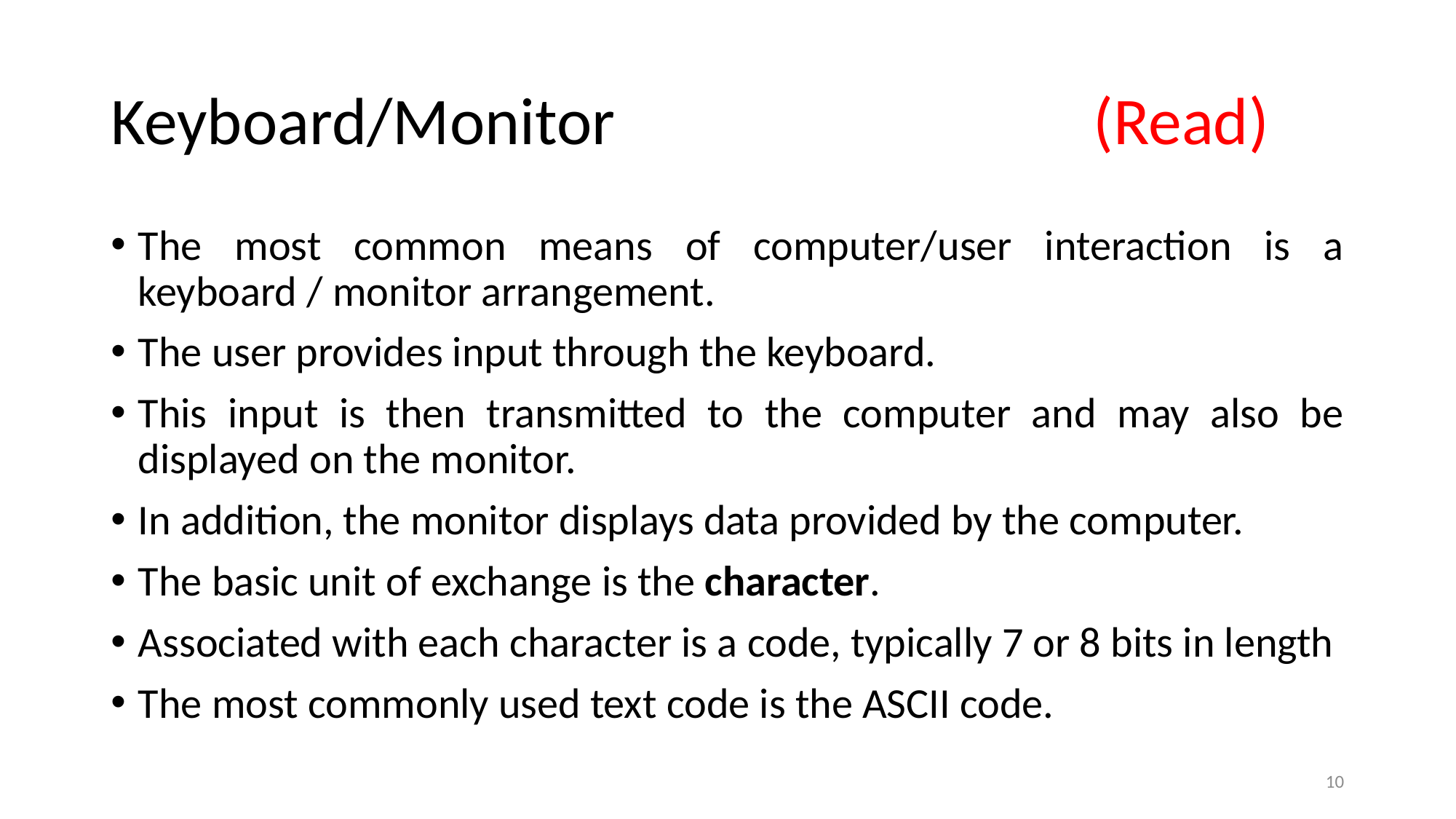

# Keyboard/Monitor 					(Read)
The most common means of computer/user interaction is a keyboard / monitor arrangement.
The user provides input through the keyboard.
This input is then transmitted to the computer and may also be displayed on the monitor.
In addition, the monitor displays data provided by the computer.
The basic unit of exchange is the character.
Associated with each character is a code, typically 7 or 8 bits in length
The most commonly used text code is the ASCII code.
10